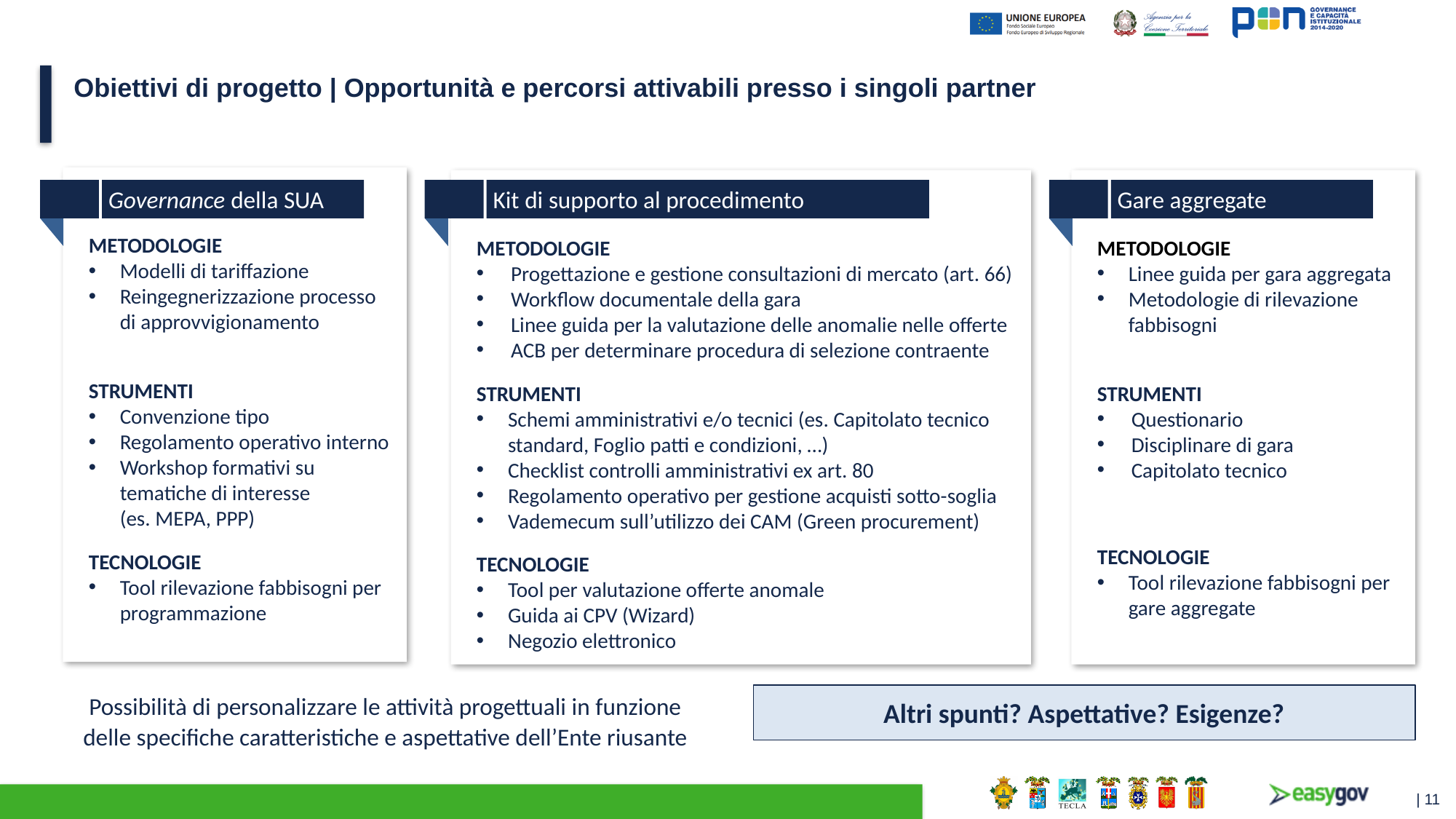

# Obiettivi di progetto | Opportunità e percorsi attivabili presso i singoli partner
METODOLOGIE
Modelli di tariffazione
Reingegnerizzazione processo
di approvvigionamento

STRUMENTI
Convenzione tipo
Regolamento operativo interno
Workshop formativi su tematiche di interesse
(es. MEPA, PPP)
TECNOLOGIE
Tool rilevazione fabbisogni per programmazione

Governance della SUA

METODOLOGIE
Progettazione e gestione consultazioni di mercato (art. 66)
Workflow documentale della gara
Linee guida per la valutazione delle anomalie nelle offerte
ACB per determinare procedura di selezione contraente
STRUMENTI
Schemi amministrativi e/o tecnici (es. Capitolato tecnico standard, Foglio patti e condizioni, …)
Checklist controlli amministrativi ex art. 80
Regolamento operativo per gestione acquisti sotto-soglia
Vademecum sull’utilizzo dei CAM (Green procurement)
TECNOLOGIE
Tool per valutazione offerte anomale
Guida ai CPV (Wizard)
Negozio elettronico
Kit di supporto al procedimento

METODOLOGIE
Linee guida per gara aggregata
Metodologie di rilevazione fabbisogni

STRUMENTI
Questionario
Disciplinare di gara
Capitolato tecnico

TECNOLOGIE
Tool rilevazione fabbisogni per gare aggregate

Gare aggregate

Possibilità di personalizzare le attività progettuali in funzione delle specifiche caratteristiche e aspettative dell’Ente riusante
Altri spunti? Aspettative? Esigenze?